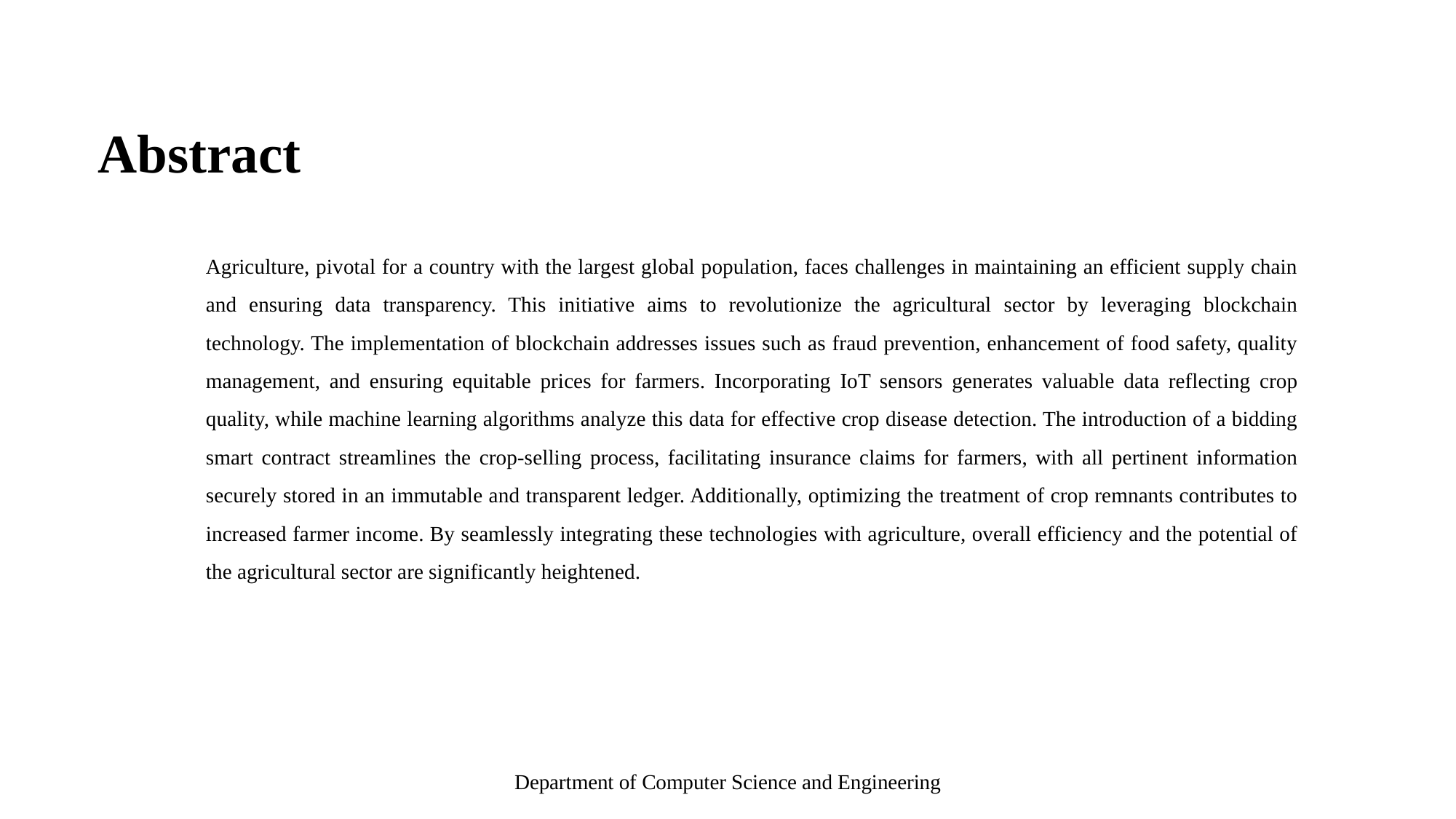

# Abstract
Agriculture, pivotal for a country with the largest global population, faces challenges in maintaining an efficient supply chain and ensuring data transparency. This initiative aims to revolutionize the agricultural sector by leveraging blockchain technology. The implementation of blockchain addresses issues such as fraud prevention, enhancement of food safety, quality management, and ensuring equitable prices for farmers. Incorporating IoT sensors generates valuable data reflecting crop quality, while machine learning algorithms analyze this data for effective crop disease detection. The introduction of a bidding smart contract streamlines the crop-selling process, facilitating insurance claims for farmers, with all pertinent information securely stored in an immutable and transparent ledger. Additionally, optimizing the treatment of crop remnants contributes to increased farmer income. By seamlessly integrating these technologies with agriculture, overall efficiency and the potential of the agricultural sector are significantly heightened.
Department of Computer Science and Engineering